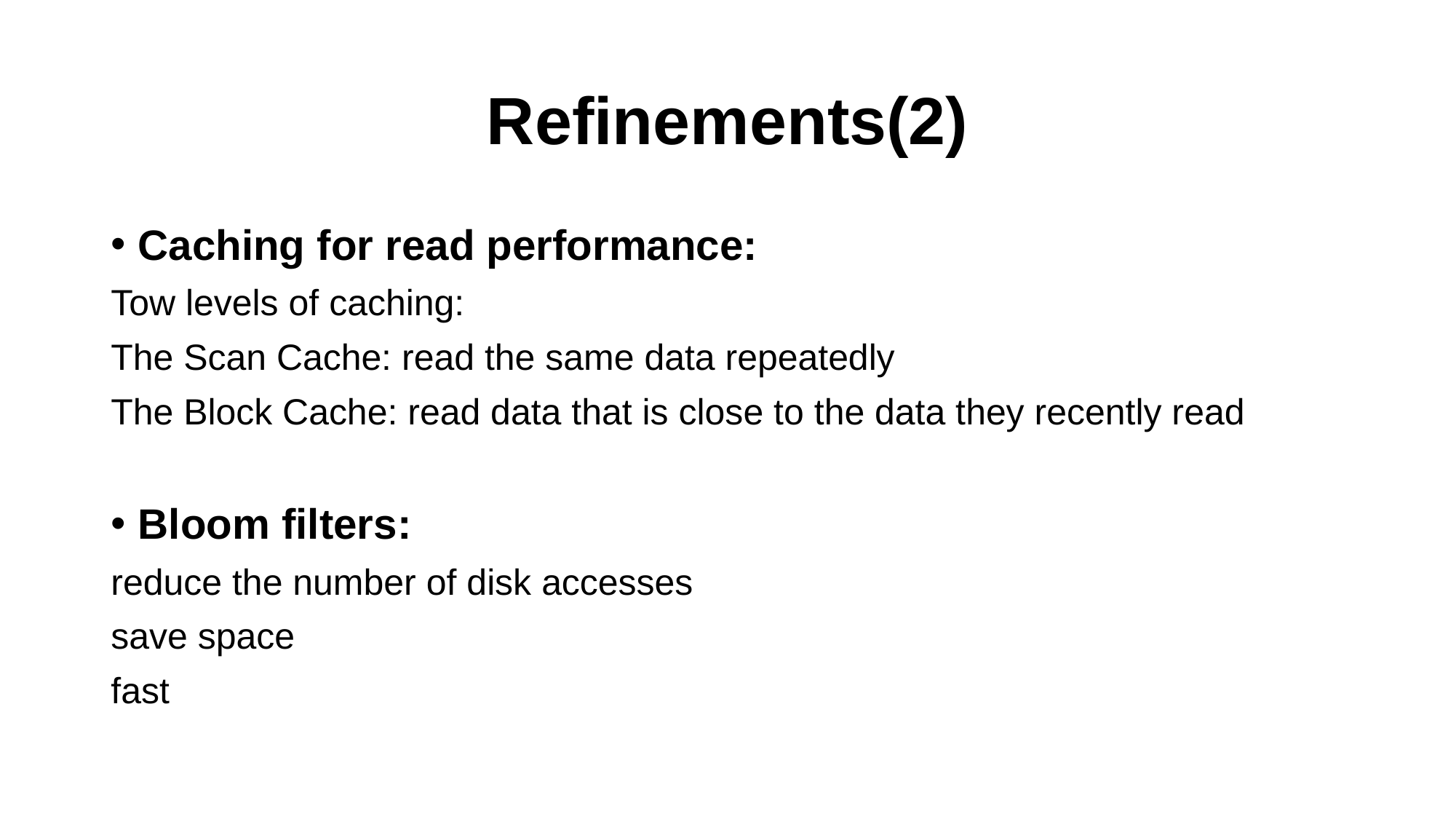

# Refinements(2)
Caching for read performance:
Tow levels of caching:
The Scan Cache: read the same data repeatedly
The Block Cache: read data that is close to the data they recently read

Bloom filters:
reduce the number of disk accesses
save space
fast